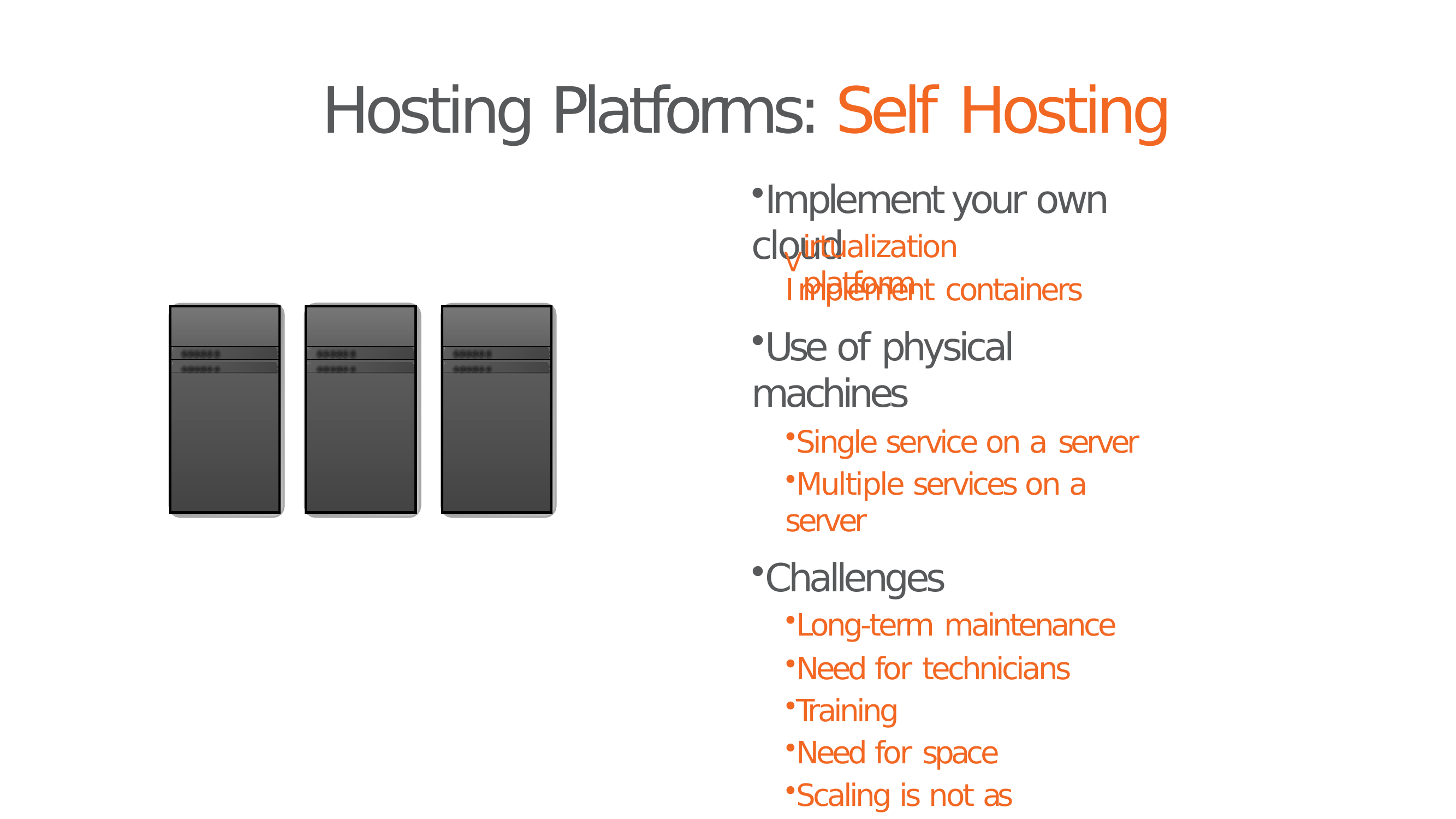

# Hosting Platforms: Self Hosting
Implement your own cloud
V•
irtualization platform
I•           mplement containers
Use of physical machines
Single service on a server
Multiple services on a server
Challenges
Long-term maintenance
Need for technicians
Training
Need for space
Scaling is not as immediate

|  |
| --- |
|  |
|  |
|  |
|  |
| --- |
|  |
|  |
|  |
|  |
| --- |
|  |
|  |
|  |